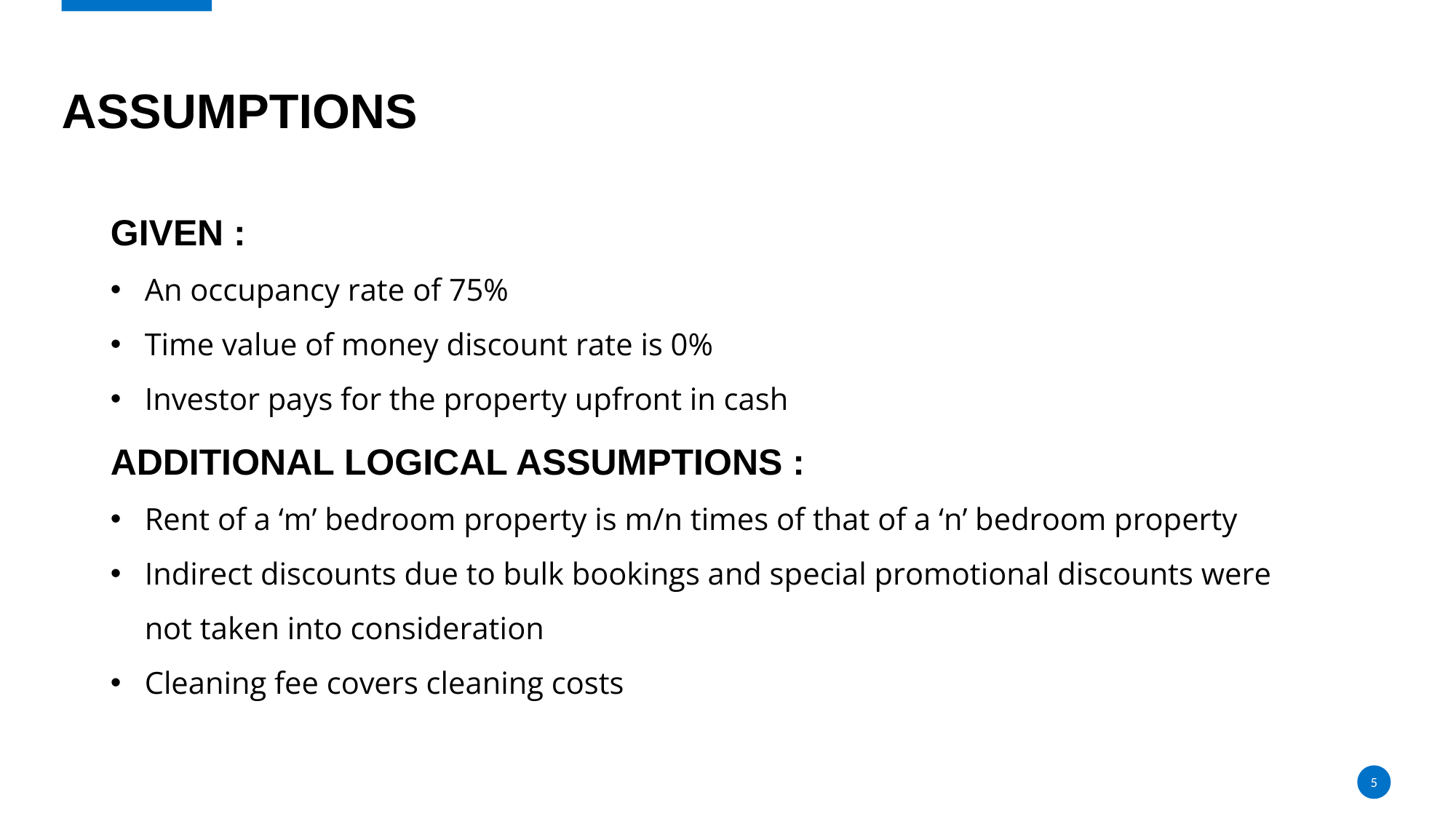

# Assumptions
Given :
An occupancy rate of 75%
Time value of money discount rate is 0%
Investor pays for the property upfront in cash
Additional Logical Assumptions :
Rent of a ‘m’ bedroom property is m/n times of that of a ‘n’ bedroom property
Indirect discounts due to bulk bookings and special promotional discounts were not taken into consideration
Cleaning fee covers cleaning costs

5